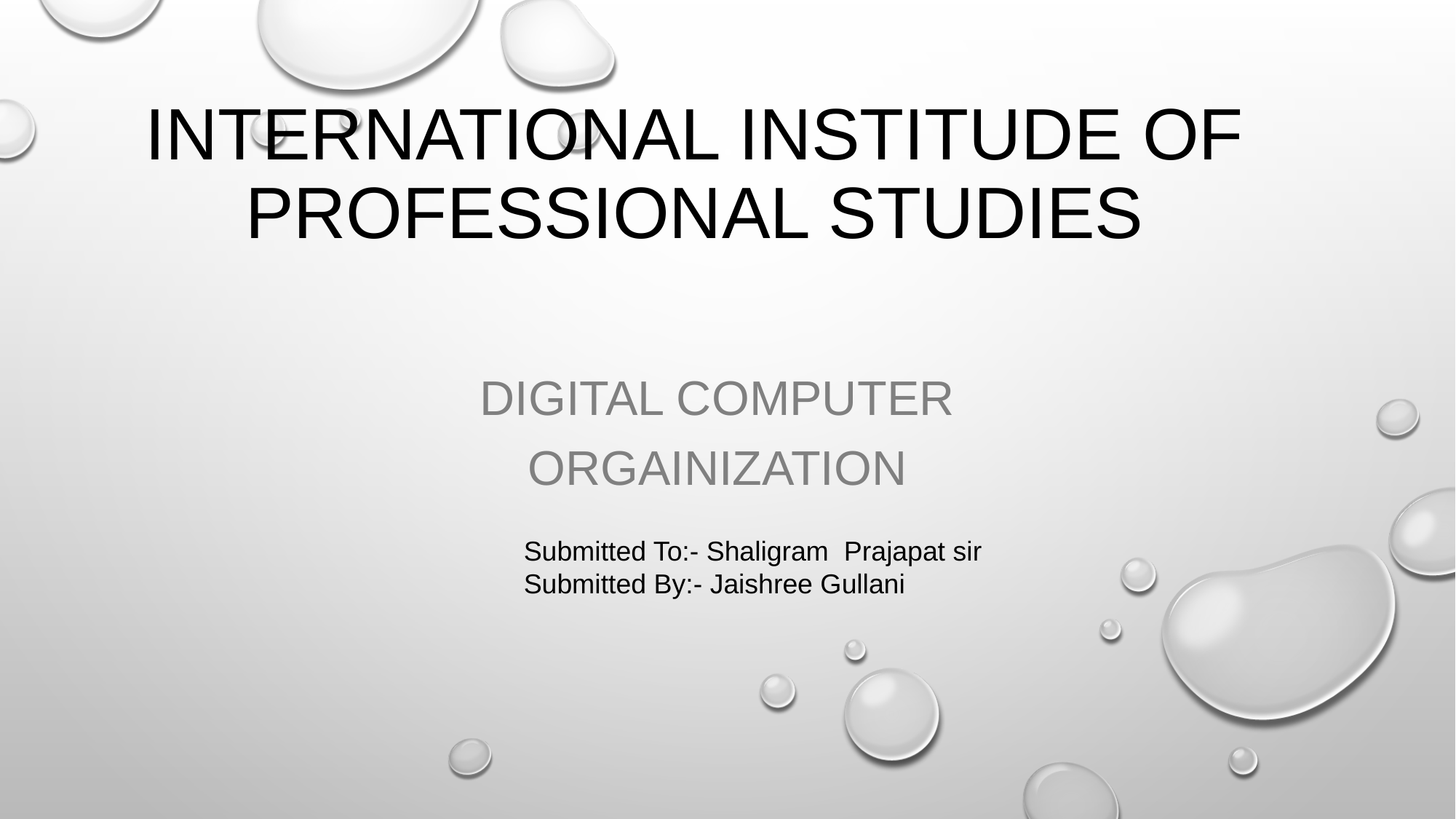

# INTERNATIONAL INSTITUDE OF PROFESSIONAL STUDIES
DIGITAL COMPUTER ORGAINIZATION
Submitted To:- Shaligram  Prajapat sir
Submitted By:- Jaishree Gullani